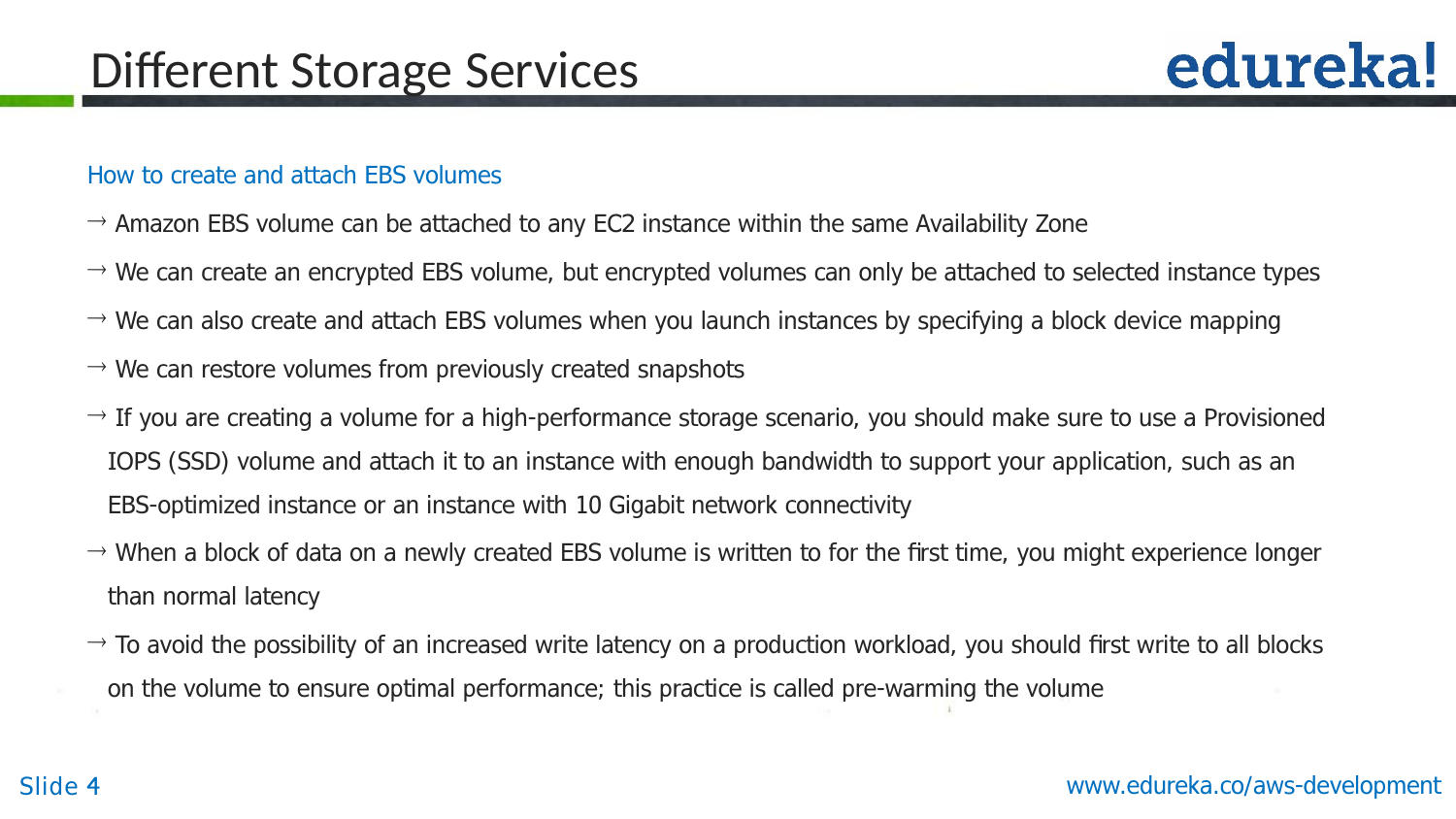

# Different Storage Services
How to create and attach EBS volumes
 Amazon EBS volume can be attached to any EC2 instance within the same Availability Zone
 We can create an encrypted EBS volume, but encrypted volumes can only be attached to selected instance types
 We can also create and attach EBS volumes when you launch instances by specifying a block device mapping
 We can restore volumes from previously created snapshots
 If you are creating a volume for a high-performance storage scenario, you should make sure to use a Provisioned IOPS (SSD) volume and attach it to an instance with enough bandwidth to support your application, such as an EBS-optimized instance or an instance with 10 Gigabit network connectivity
 When a block of data on a newly created EBS volume is written to for the first time, you might experience longer than normal latency
 To avoid the possibility of an increased write latency on a production workload, you should first write to all blocks on the volume to ensure optimal performance; this practice is called pre-warming the volume